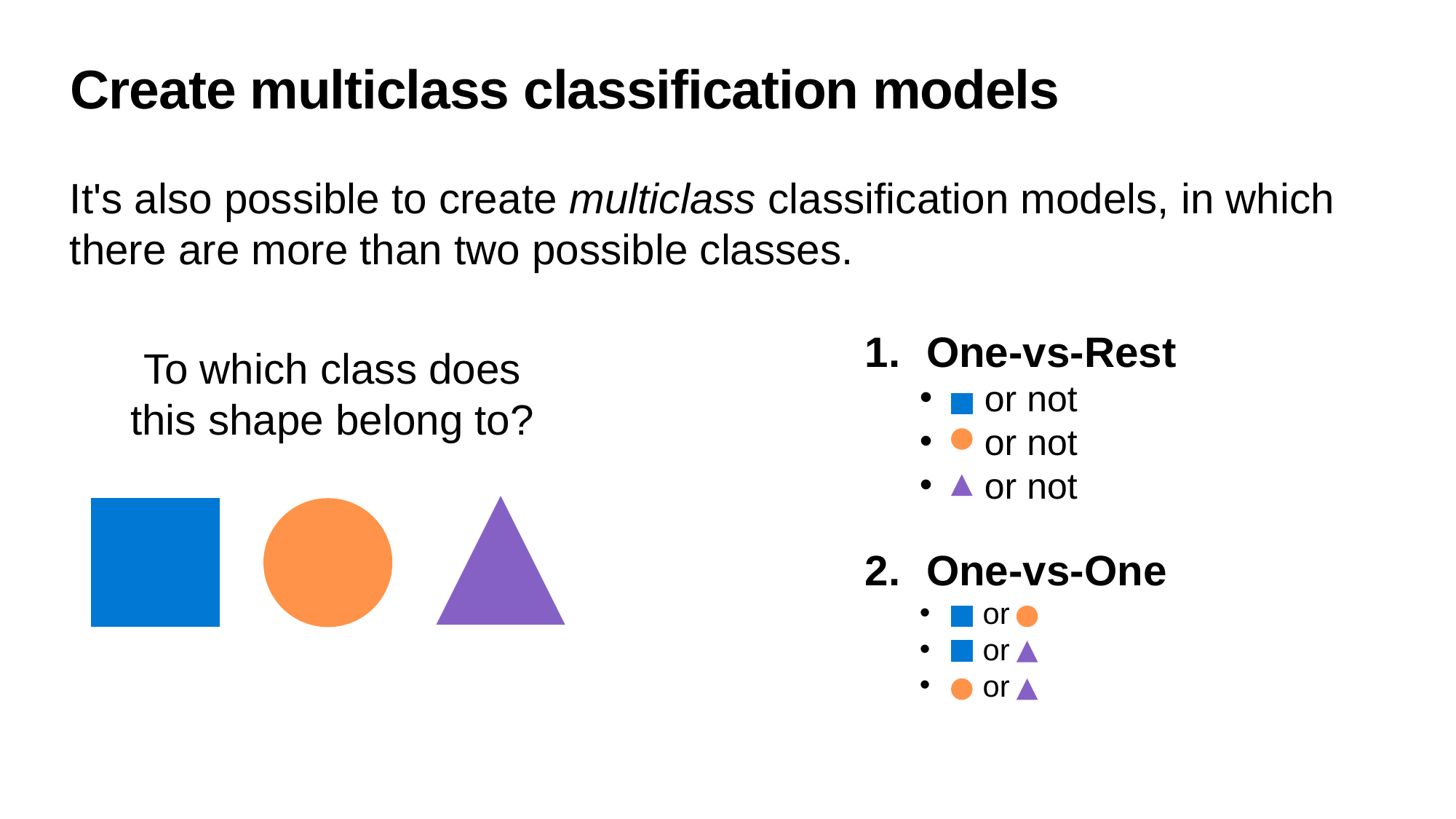

# Create multiclass classification models
It's also possible to create multiclass classification models, in which there are more than two possible classes.
One-vs-Rest
 or not
 or not
 or not

One-vs-One
 or
 or
 or

To which class does this shape belong to?